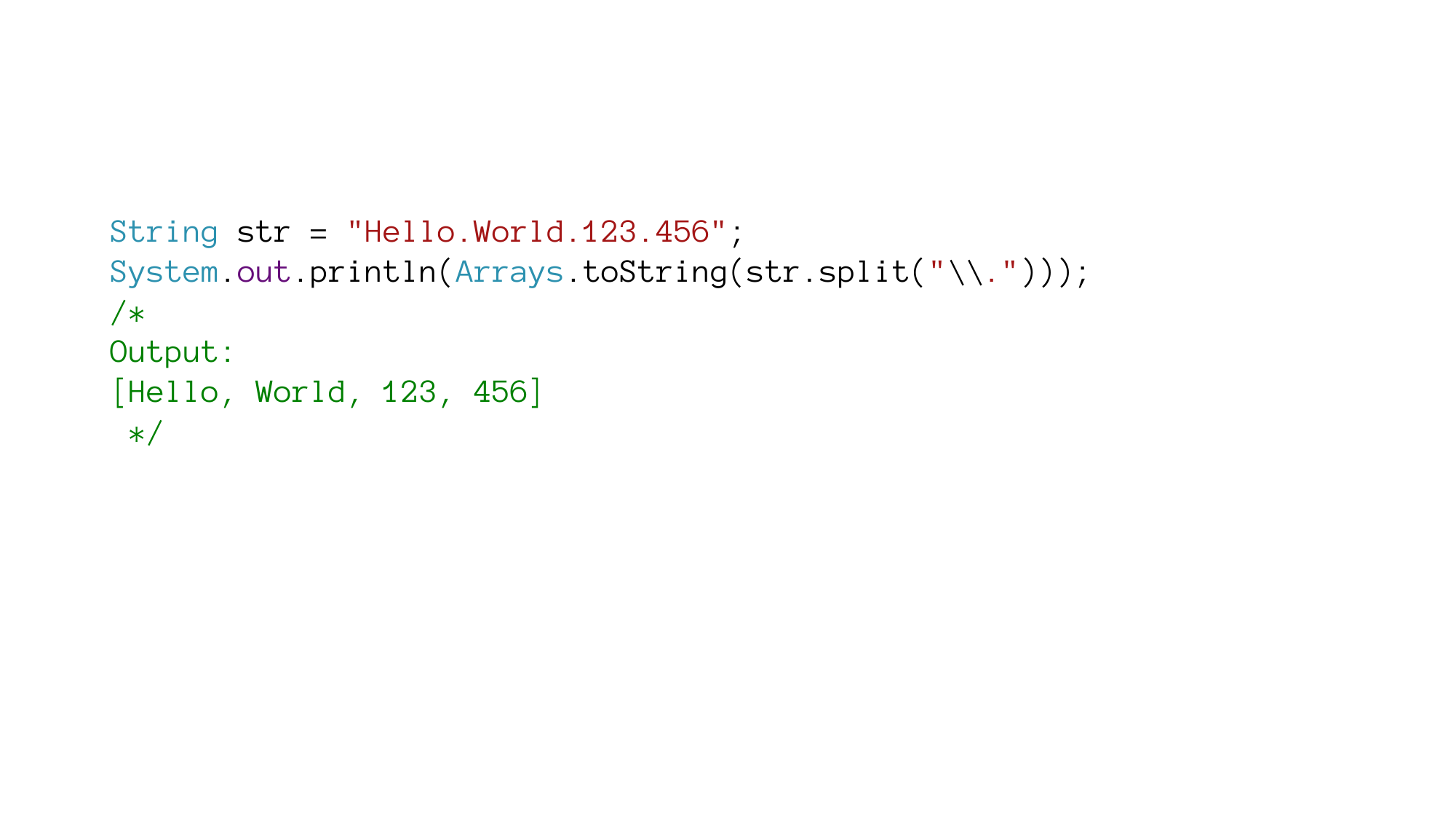

# split
String str = "Hello.World.123.456";
System.out.println(Arrays.toString(str.split("\\.")));
/*
Output:
[Hello, World, 123, 456]
 */